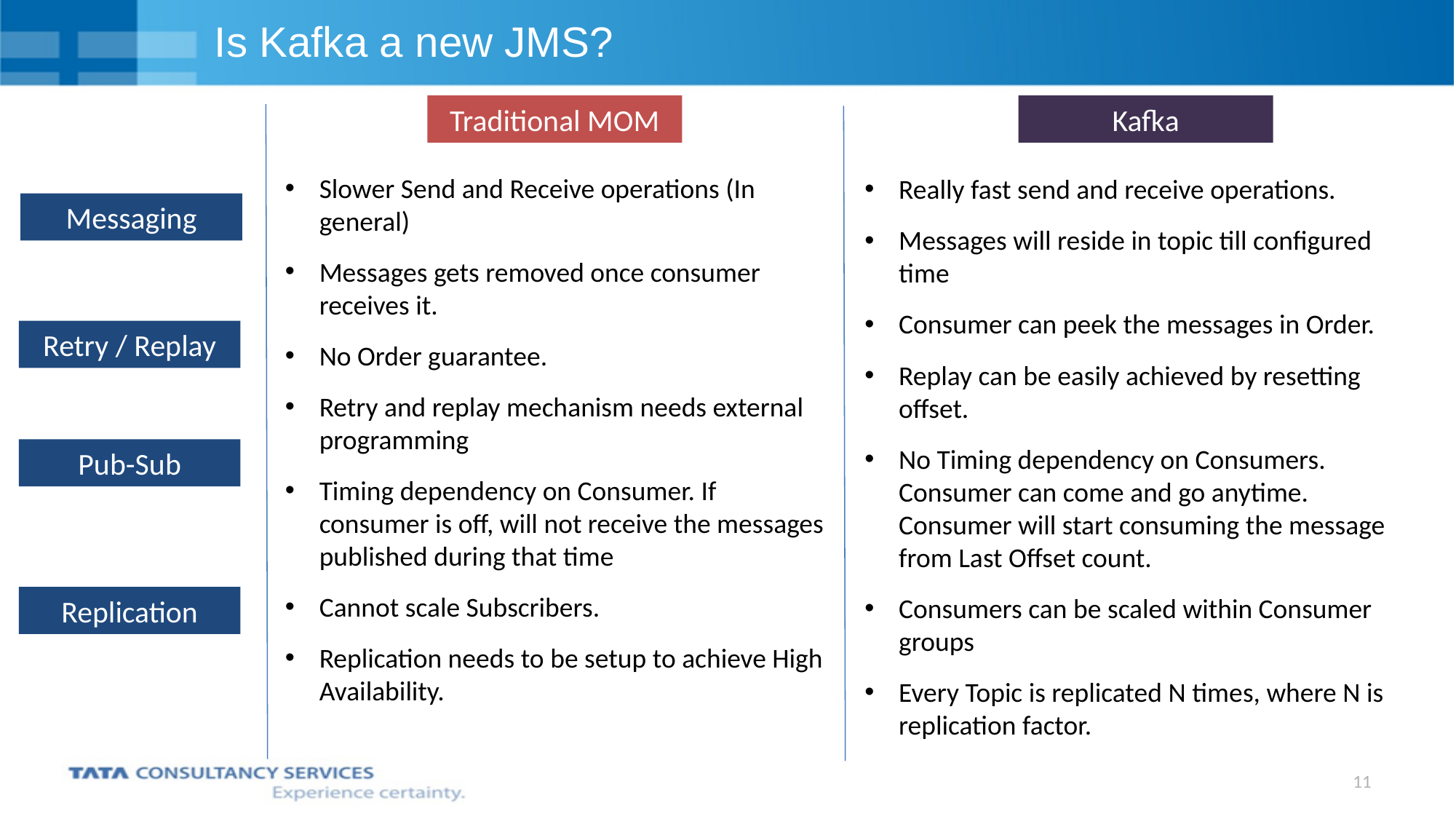

# Is Kafka a new JMS?
Traditional MOM
Kafka
Slower Send and Receive operations (In general)
Messages gets removed once consumer receives it.
No Order guarantee.
Retry and replay mechanism needs external programming
Timing dependency on Consumer. If consumer is off, will not receive the messages published during that time
Cannot scale Subscribers.
Replication needs to be setup to achieve High Availability.

Really fast send and receive operations.
Messages will reside in topic till configured time
Consumer can peek the messages in Order.
Replay can be easily achieved by resetting offset.
No Timing dependency on Consumers. Consumer can come and go anytime. Consumer will start consuming the message from Last Offset count.
Consumers can be scaled within Consumer groups
Every Topic is replicated N times, where N is replication factor.

Messaging
Retry / Replay
Pub-Sub
Replication
11